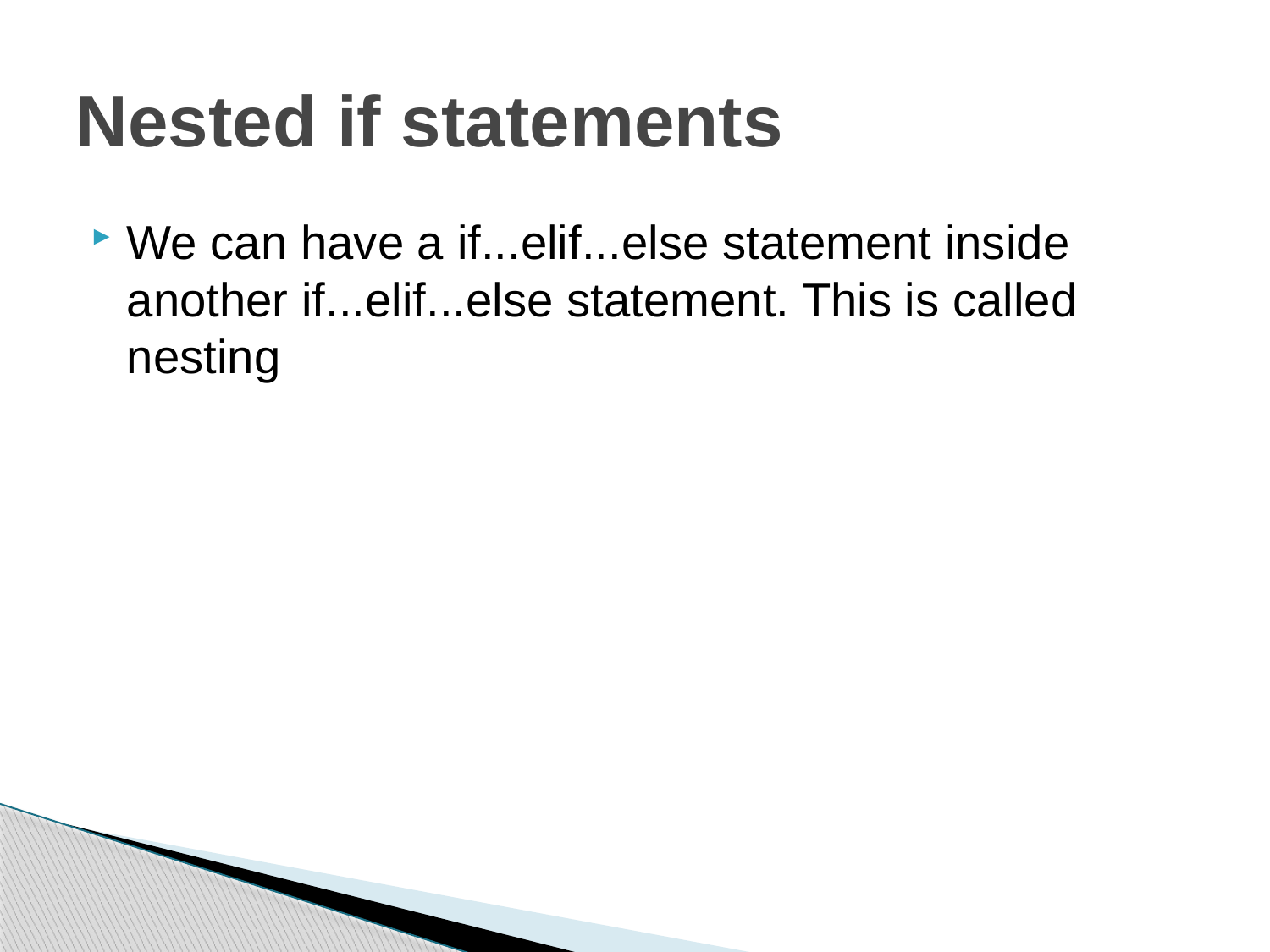

# Nested if statements
We can have a if...elif...else statement inside another if...elif...else statement. This is called nesting